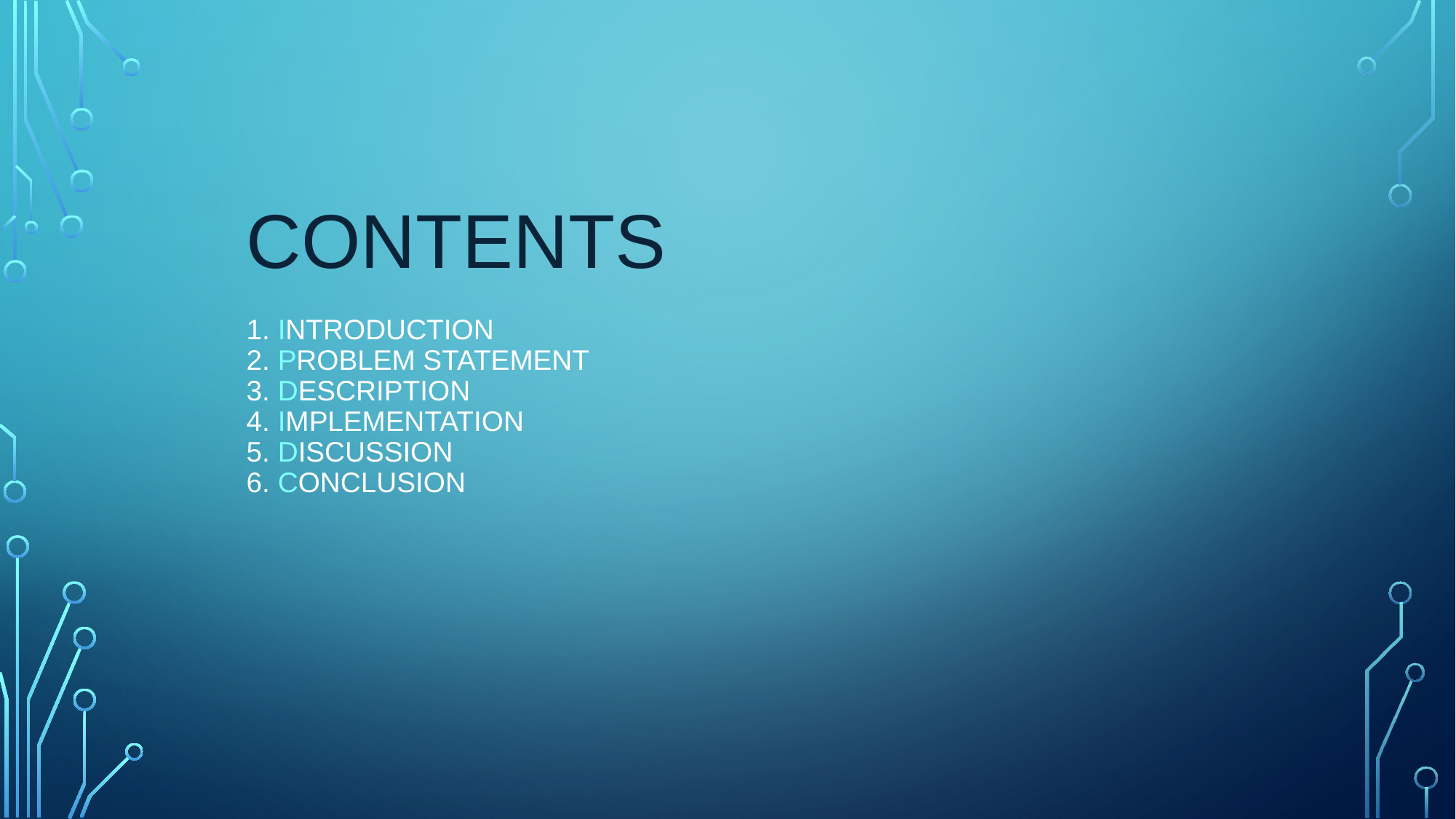

# CONTENTS 1. introduction 2. problem statement 3. description 4. implementation 5. discussion 6. conclusion